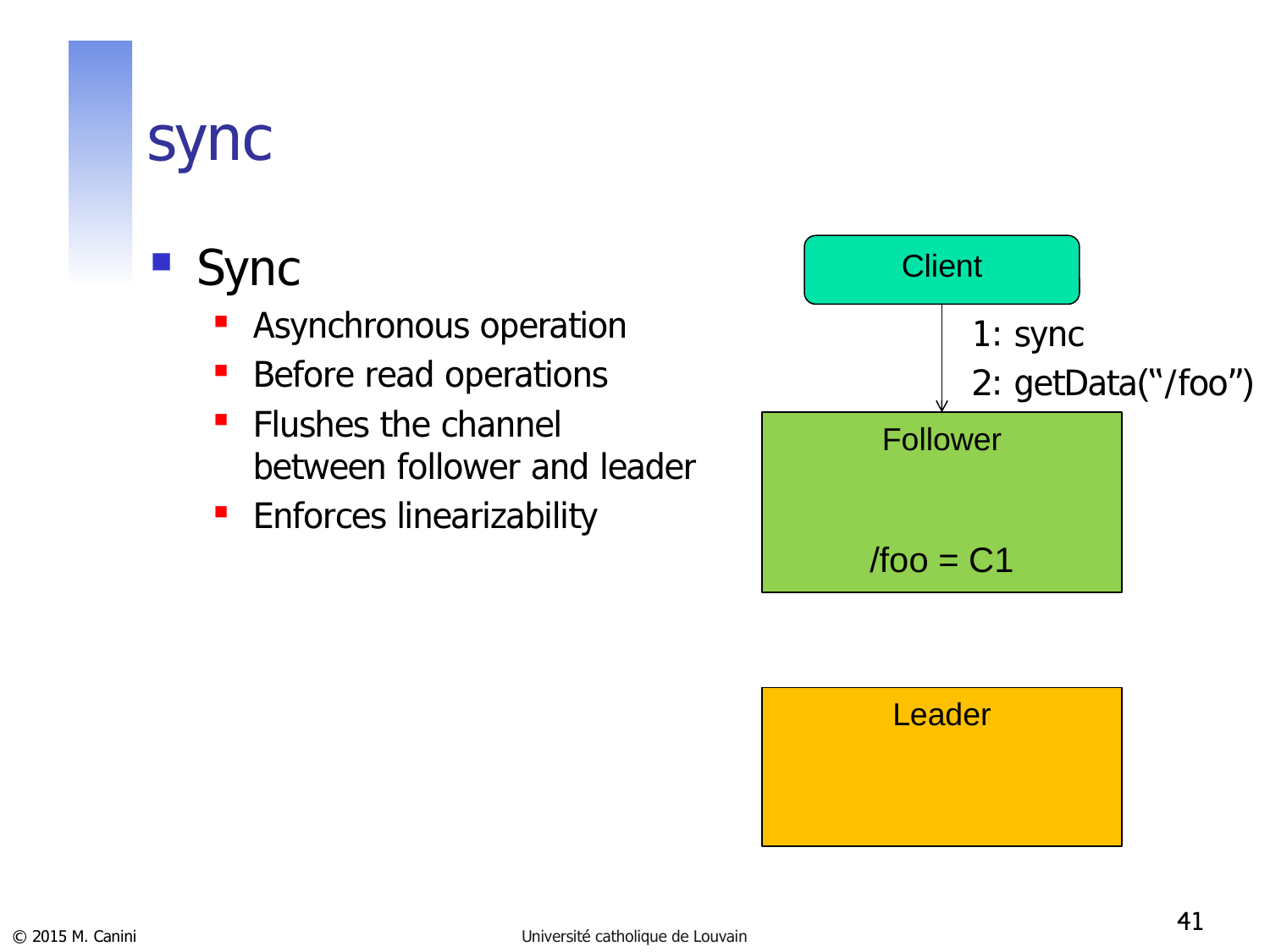

# sync
Sync
Asynchronous operation
Before read operations
Flushes the channel
between follower and leader
Enforces linearizability

Client
1: sync
2: getData(“/foo”)
Follower

/foo = C1
Leader
41
Université catholique de Louvain